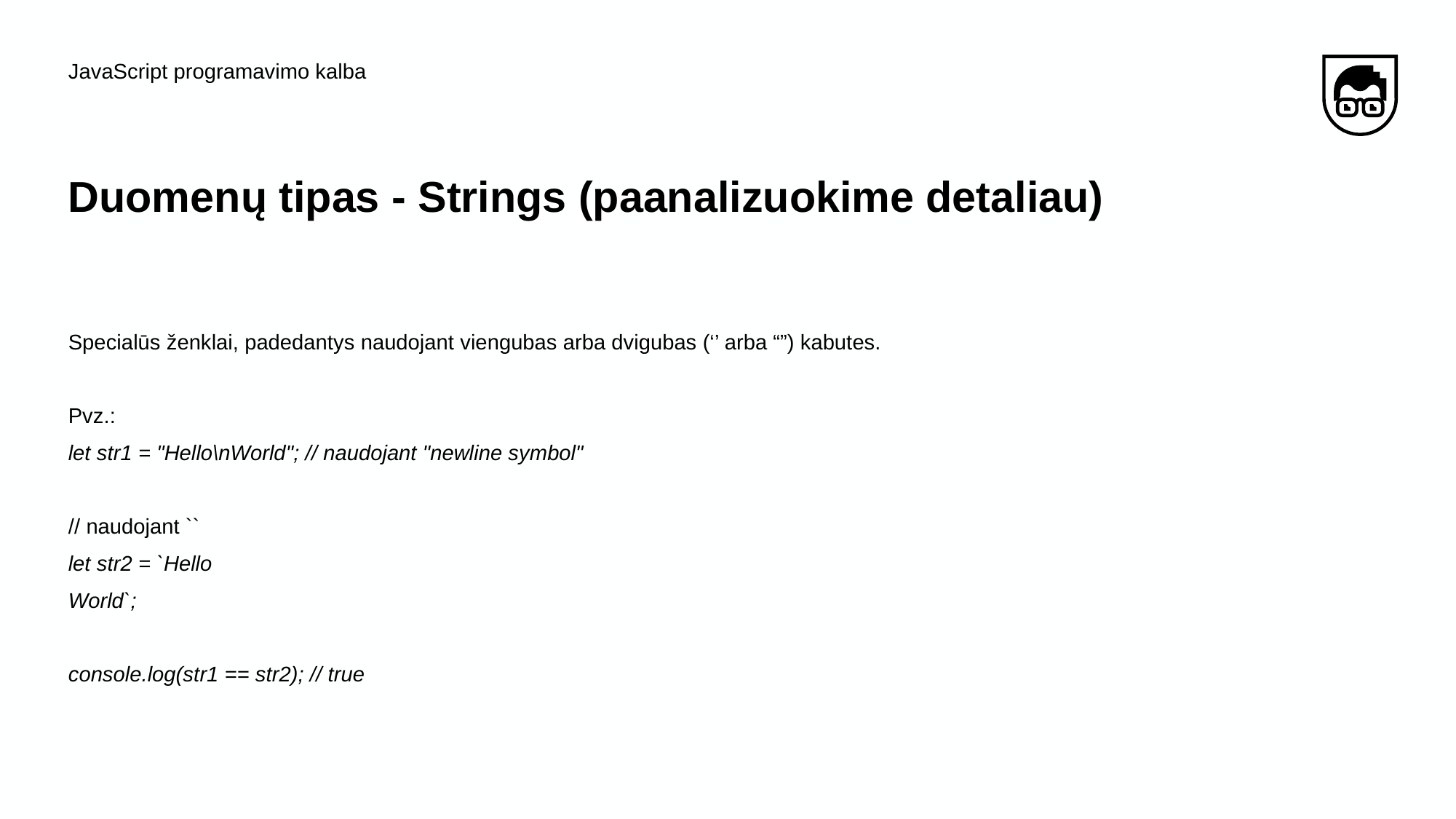

JavaScript programavimo kalba
# Duomenų tipas - Strings (paanalizuokime detaliau)
Specialūs ženklai, padedantys naudojant viengubas arba dvigubas (‘’ arba “”) kabutes.

Pvz.:
let str1 = "Hello\nWorld"; // naudojant "newline symbol"

// naudojant ``
let str2 = `Hello
World`;

console.log(str1 == str2); // true